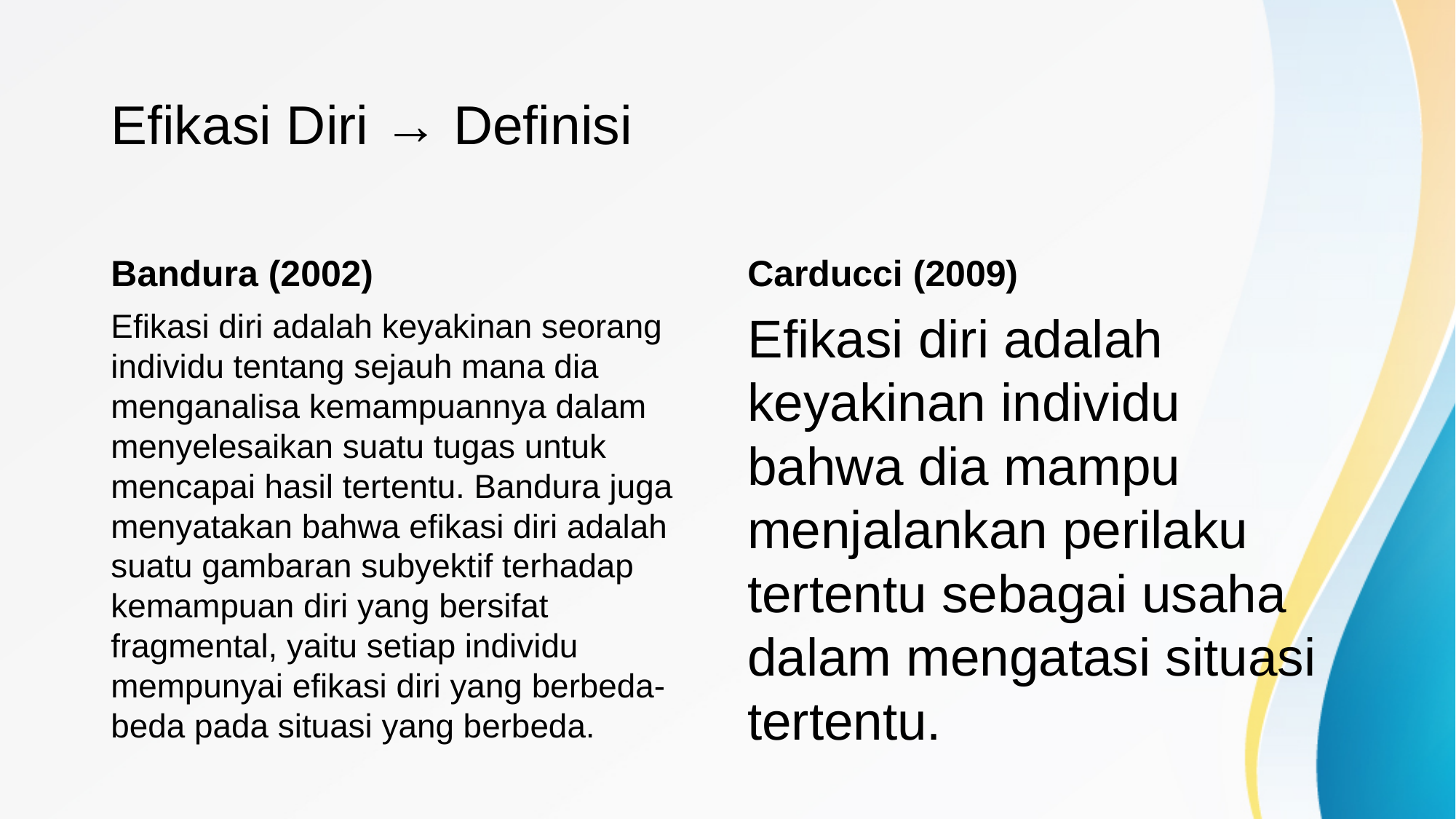

# Efikasi Diri → Definisi
Bandura (2002)
Carducci (2009)
Efikasi diri adalah keyakinan seorang individu tentang sejauh mana dia menganalisa kemampuannya dalam menyelesaikan suatu tugas untuk mencapai hasil tertentu. Bandura juga menyatakan bahwa efikasi diri adalah suatu gambaran subyektif terhadap kemampuan diri yang bersifat fragmental, yaitu setiap individu mempunyai efikasi diri yang berbeda-beda pada situasi yang berbeda.
Efikasi diri adalah keyakinan individu bahwa dia mampu menjalankan perilaku tertentu sebagai usaha dalam mengatasi situasi tertentu.